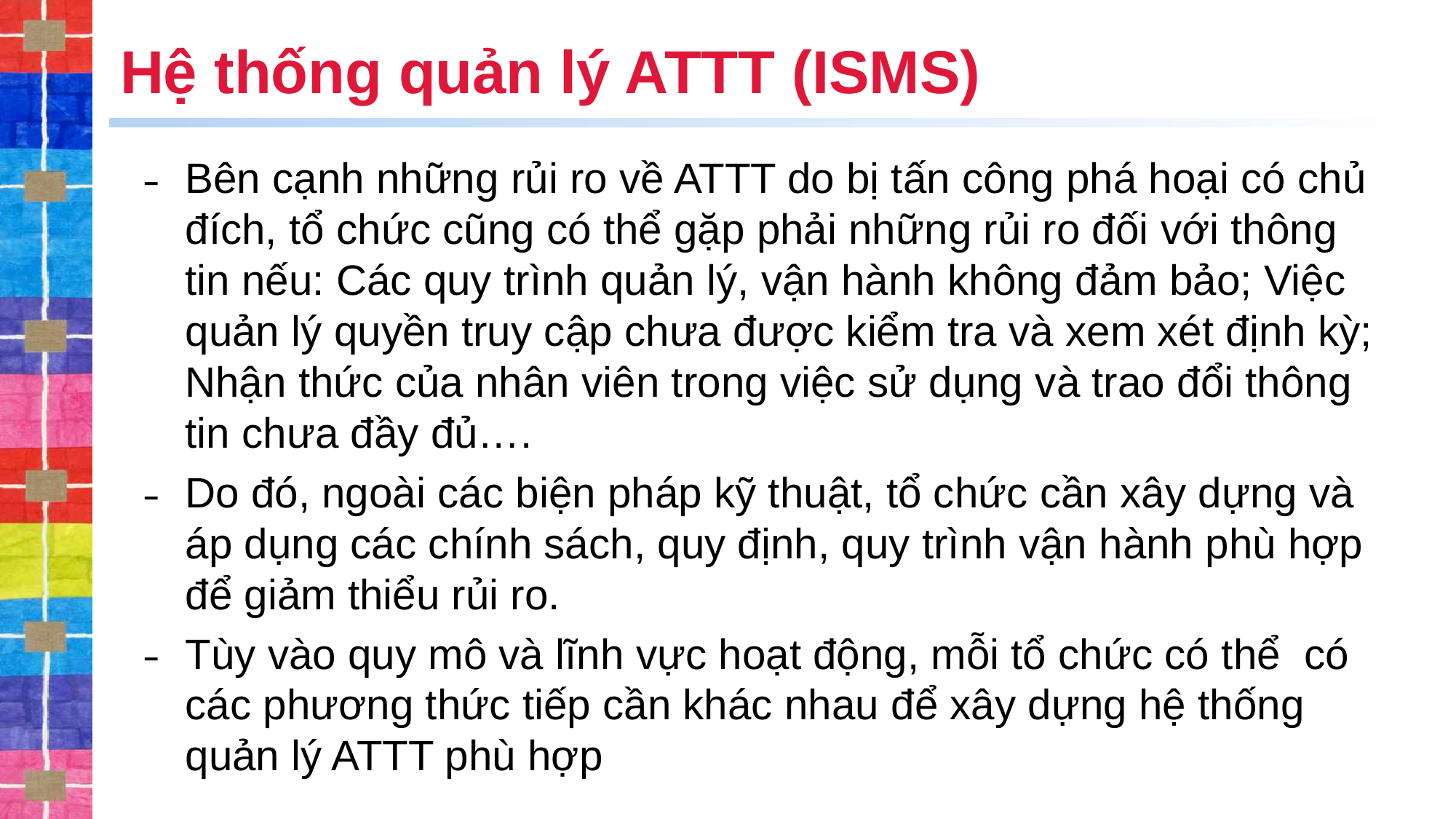

# Hệ thống quản lý ATTT (ISMS)
Bên cạnh những rủi ro về ATTT do bị tấn công phá hoại có chủ đích, tổ chức cũng có thể gặp phải những rủi ro đối với thông tin nếu: Các quy trình quản lý, vận hành không đảm bảo; Việc quản lý quyền truy cập chưa được kiểm tra và xem xét định kỳ; Nhận thức của nhân viên trong việc sử dụng và trao đổi thông tin chưa đầy đủ….
Do đó, ngoài các biện pháp kỹ thuật, tổ chức cần xây dựng và áp dụng các chính sách, quy định, quy trình vận hành phù hợp để giảm thiểu rủi ro.
Tùy vào quy mô và lĩnh vực hoạt động, mỗi tổ chức có thể  có các phương thức tiếp cần khác nhau để xây dựng hệ thống quản lý ATTT phù hợp